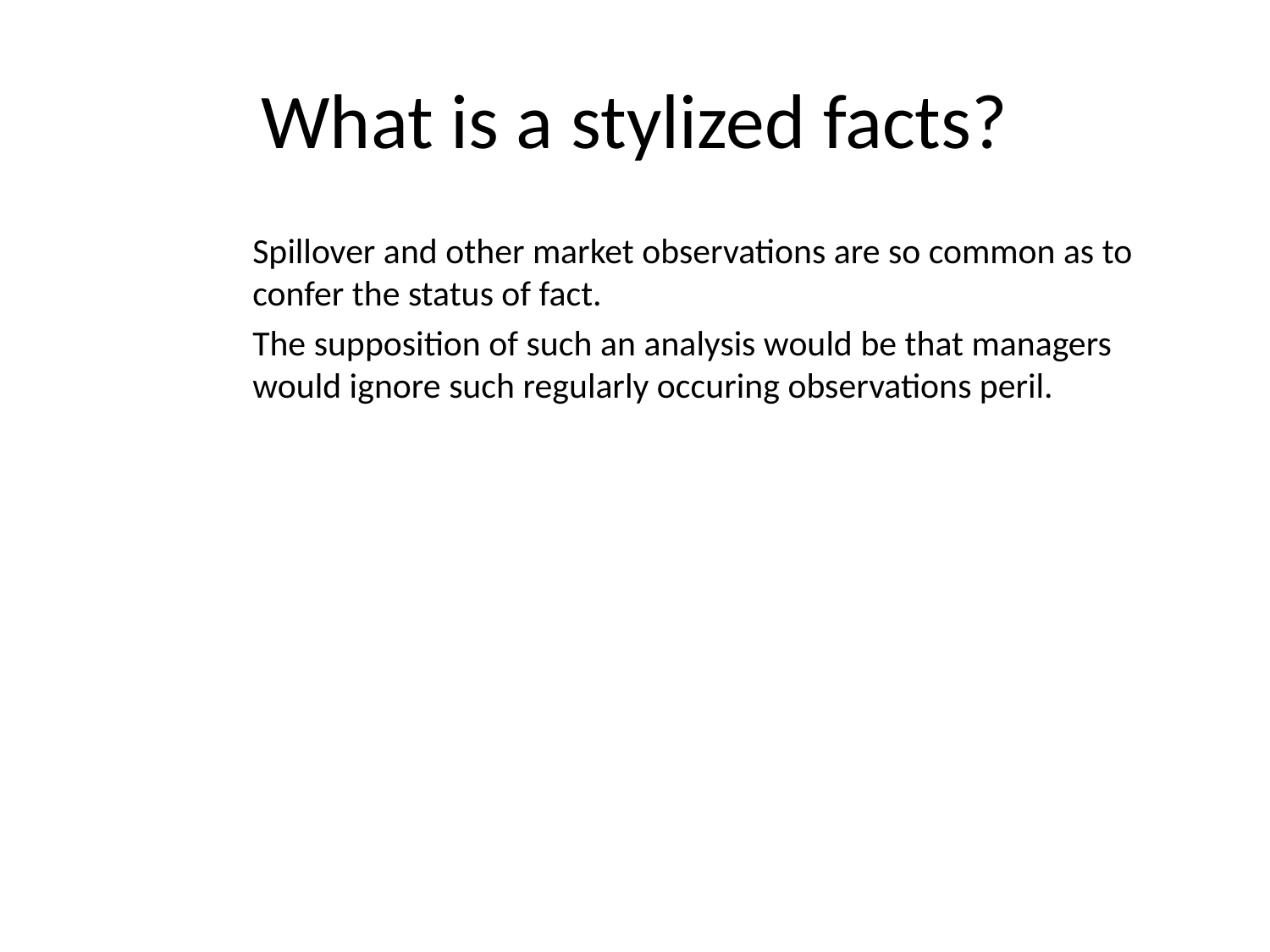

# What is a stylized facts?
Spillover and other market observations are so common as to confer the status of fact.
The supposition of such an analysis would be that managers would ignore such regularly occuring observations peril.